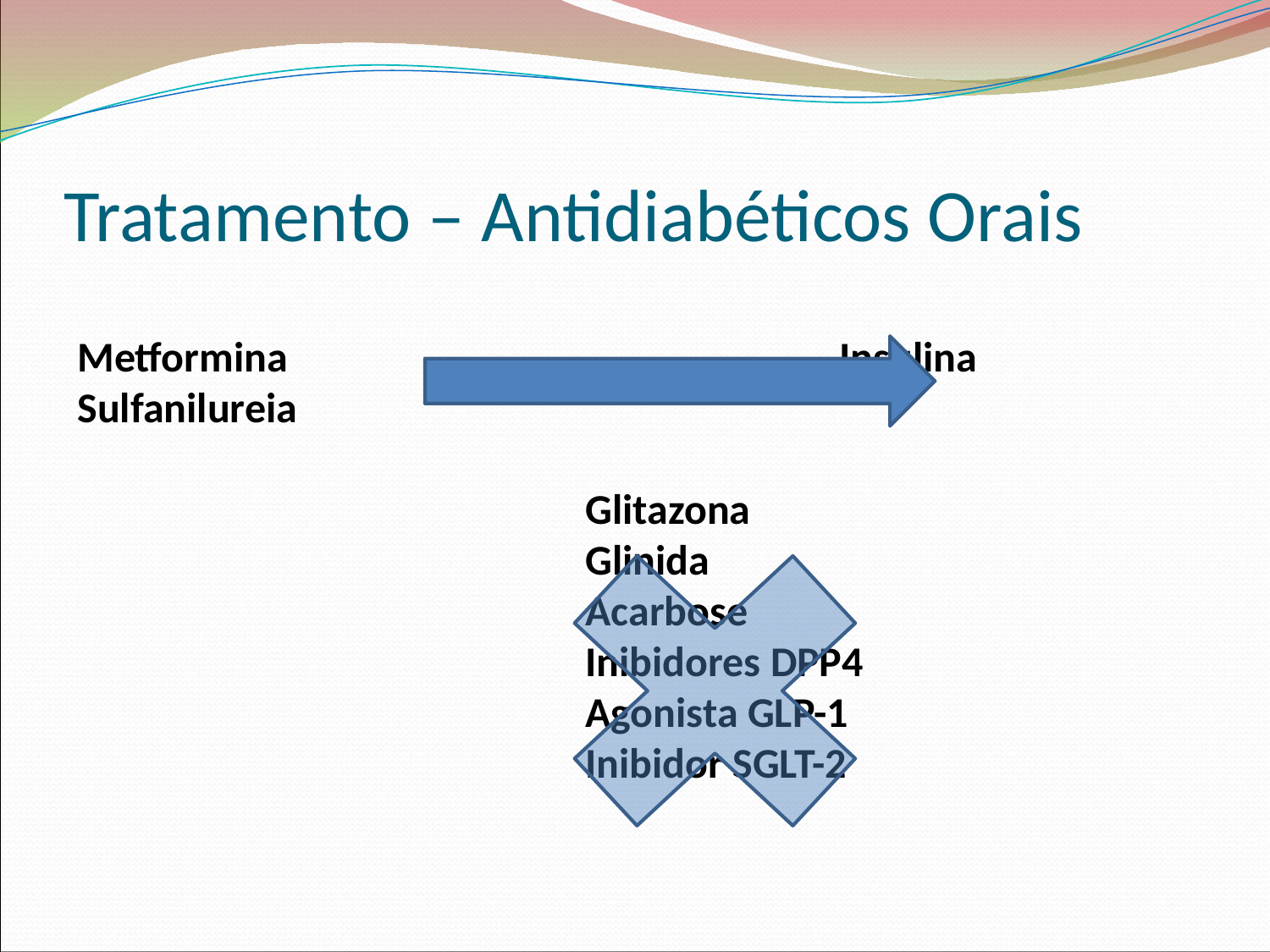

Tratamento – Antidiabéticos Orais

Metformina					Insulina
Sulfanilureia

				Glitazona
				Glinida
				Acarbose
				Inibidores DPP4
				Agonista GLP-1
				Inibidor SGLT-2